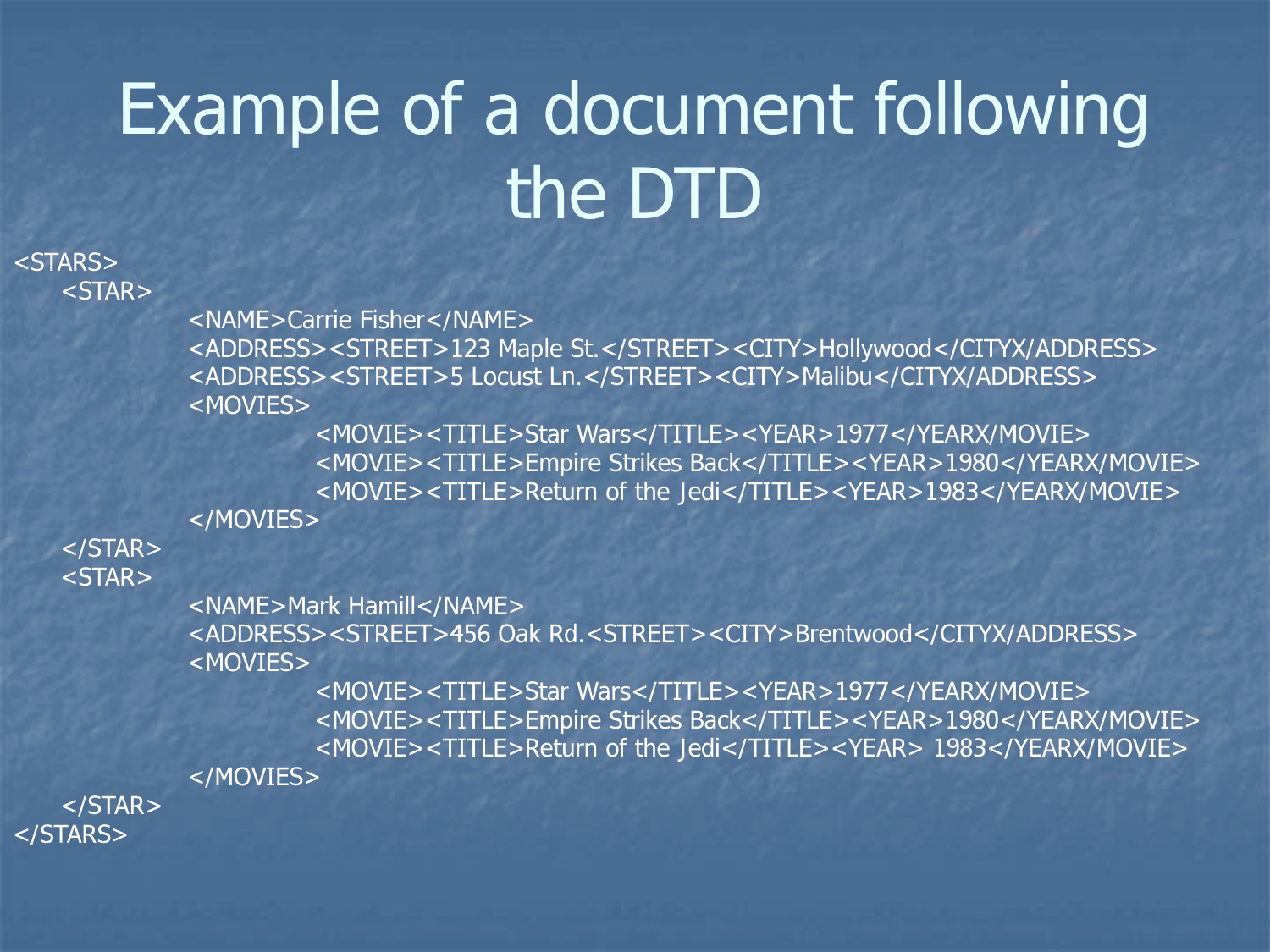

# Example of a document following the DTD
<STARS>
	<STAR>
		<NAME>Carrie Fisher</NAME>
		<ADDRESS><STREET>123 Maple St.</STREET><CITY>Hollywood</CITYX/ADDRESS>
		<ADDRESS><STREET>5 Locust Ln.</STREET><CITY>Malibu</CITYX/ADDRESS>
		<MOVIES>
			<MOVIE><TITLE>Star Wars</TITLE><YEAR>1977</YEARX/MOVIE>
			<MOVIE><TITLE>Empire Strikes Back</TITLE><YEAR>1980</YEARX/MOVIE>
			<MOVIE><TITLE>Return of the Jedi</TITLE><YEAR>1983</YEARX/MOVIE>
		</MOVIES>
	</STAR>
	<STAR>
		<NAME>Mark Hamill</NAME>
		<ADDRESS><STREET>456 Oak Rd.<STREET><CITY>Brentwood</CITYX/ADDRESS>
		<MOVIES>
			<MOVIE><TITLE>Star Wars</TITLE><YEAR>1977</YEARX/MOVIE>
			<MOVIE><TITLE>Empire Strikes Back</TITLE><YEAR>1980</YEARX/MOVIE>
			<MOVIE><TITLE>Return of the Jedi</TITLE><YEAR> 1983</YEARX/MOVIE>
		</MOVIES>
	</STAR>
</STARS>